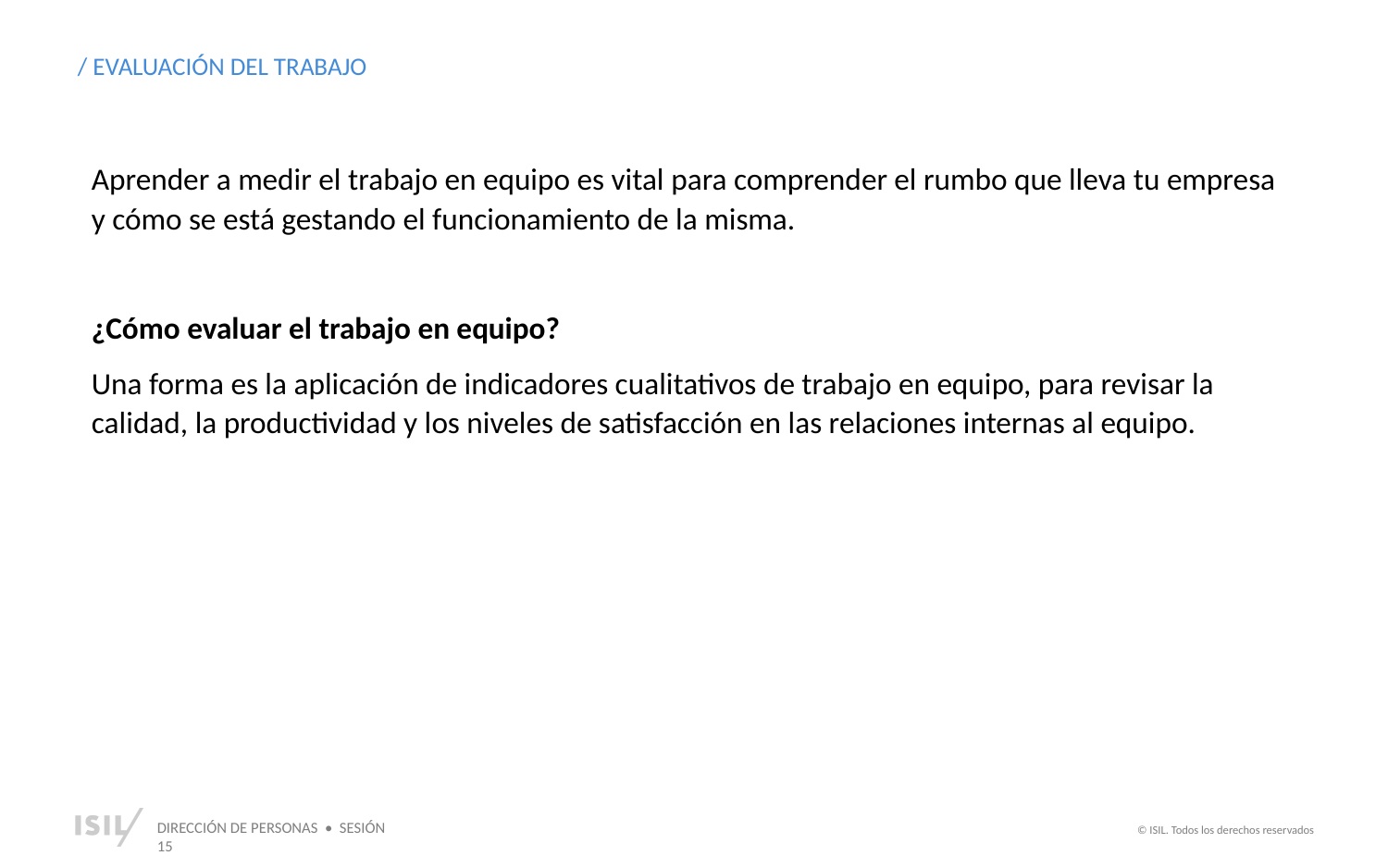

/ EVALUACIÓN DEL TRABAJO
Aprender a medir el trabajo en equipo es vital para comprender el rumbo que lleva tu empresa y cómo se está gestando el funcionamiento de la misma.

¿Cómo evaluar el trabajo en equipo?
Una forma es la aplicación de indicadores cualitativos de trabajo en equipo, para revisar la calidad, la productividad y los niveles de satisfacción en las relaciones internas al equipo.